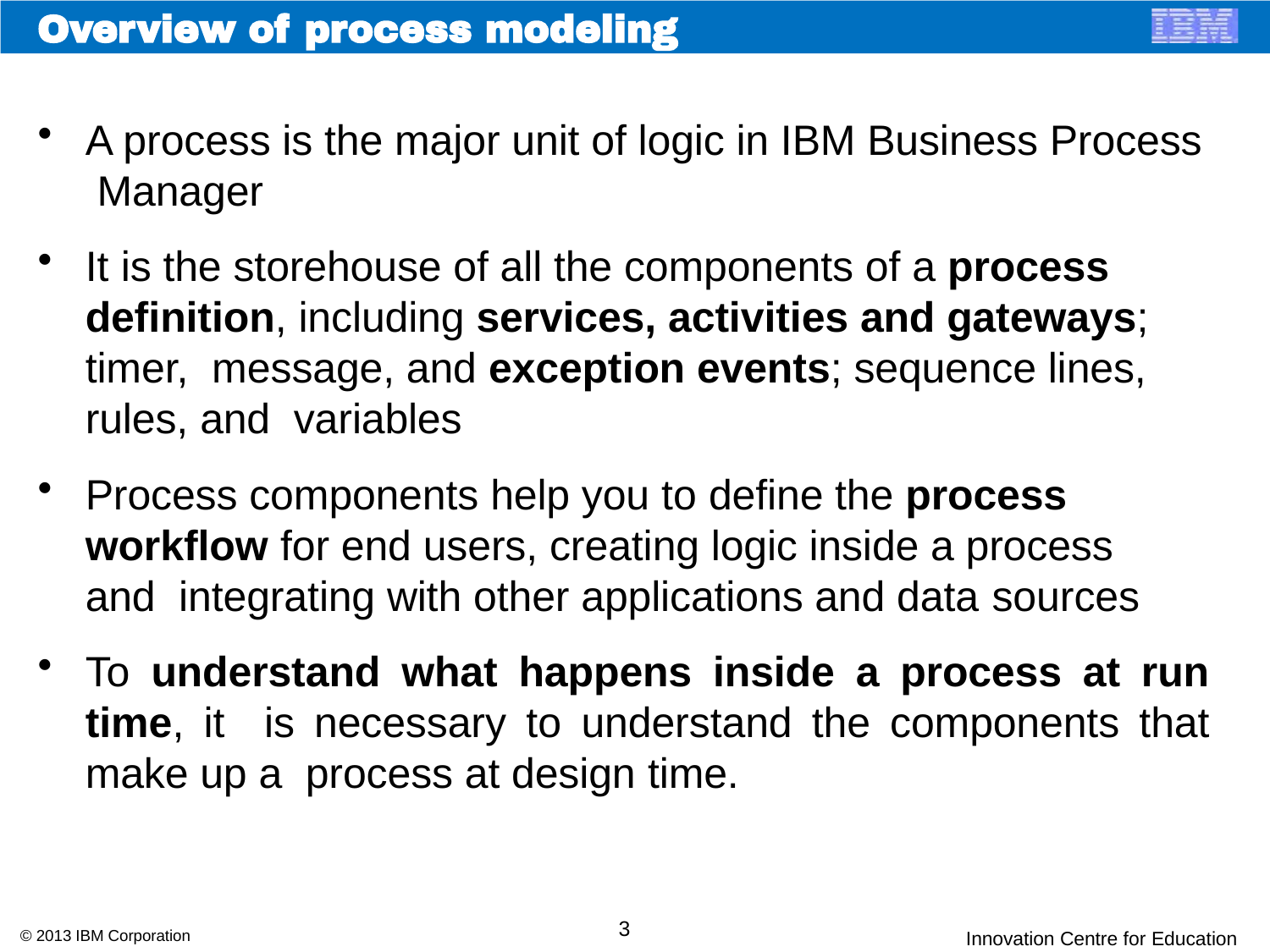

# Overview of process modeling
A process is the major unit of logic in IBM Business Process  Manager
It is the storehouse of all the components of a process  definition, including services, activities and gateways; timer,  message, and exception events; sequence lines, rules, and  variables
Process components help you to define the process  workflow for end users, creating logic inside a process and  integrating with other applications and data sources
To understand what happens inside a process at run time, it  is necessary to understand the components that make up a  process at design time.
3
© 2013 IBM Corporation
Innovation Centre for Education